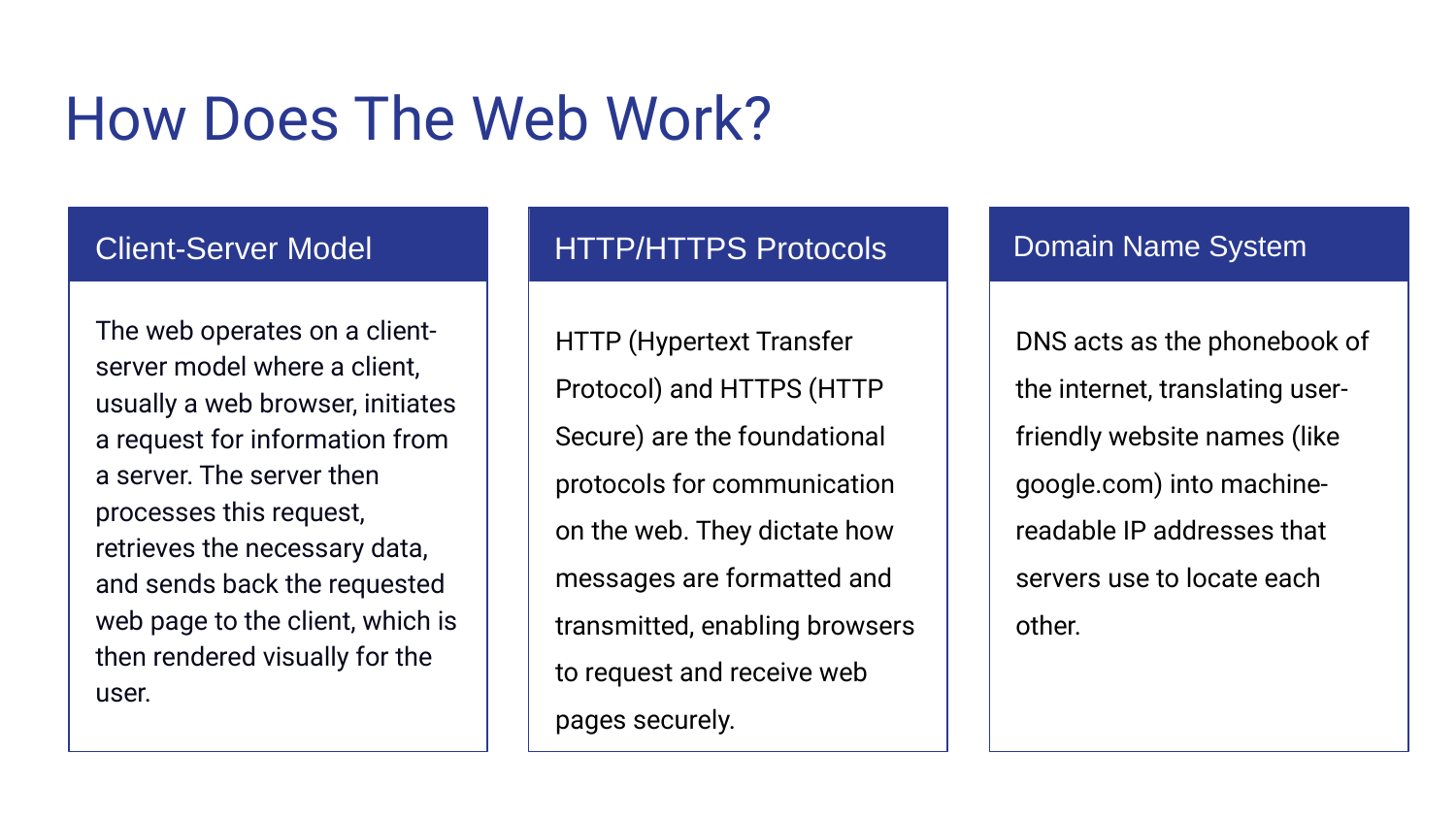

# How Does The Web Work?

Client-Server Model

HTTP/HTTPS Protocols

Domain Name System
The web operates on a client-server model where a client, usually a web browser, initiates a request for information from a server. The server then processes this request, retrieves the necessary data, and sends back the requested web page to the client, which is then rendered visually for the user.
HTTP (Hypertext Transfer Protocol) and HTTPS (HTTP Secure) are the foundational protocols for communication on the web. They dictate how messages are formatted and transmitted, enabling browsers to request and receive web pages securely.
DNS acts as the phonebook of the internet, translating user-friendly website names (like google.com) into machine-readable IP addresses that servers use to locate each other.